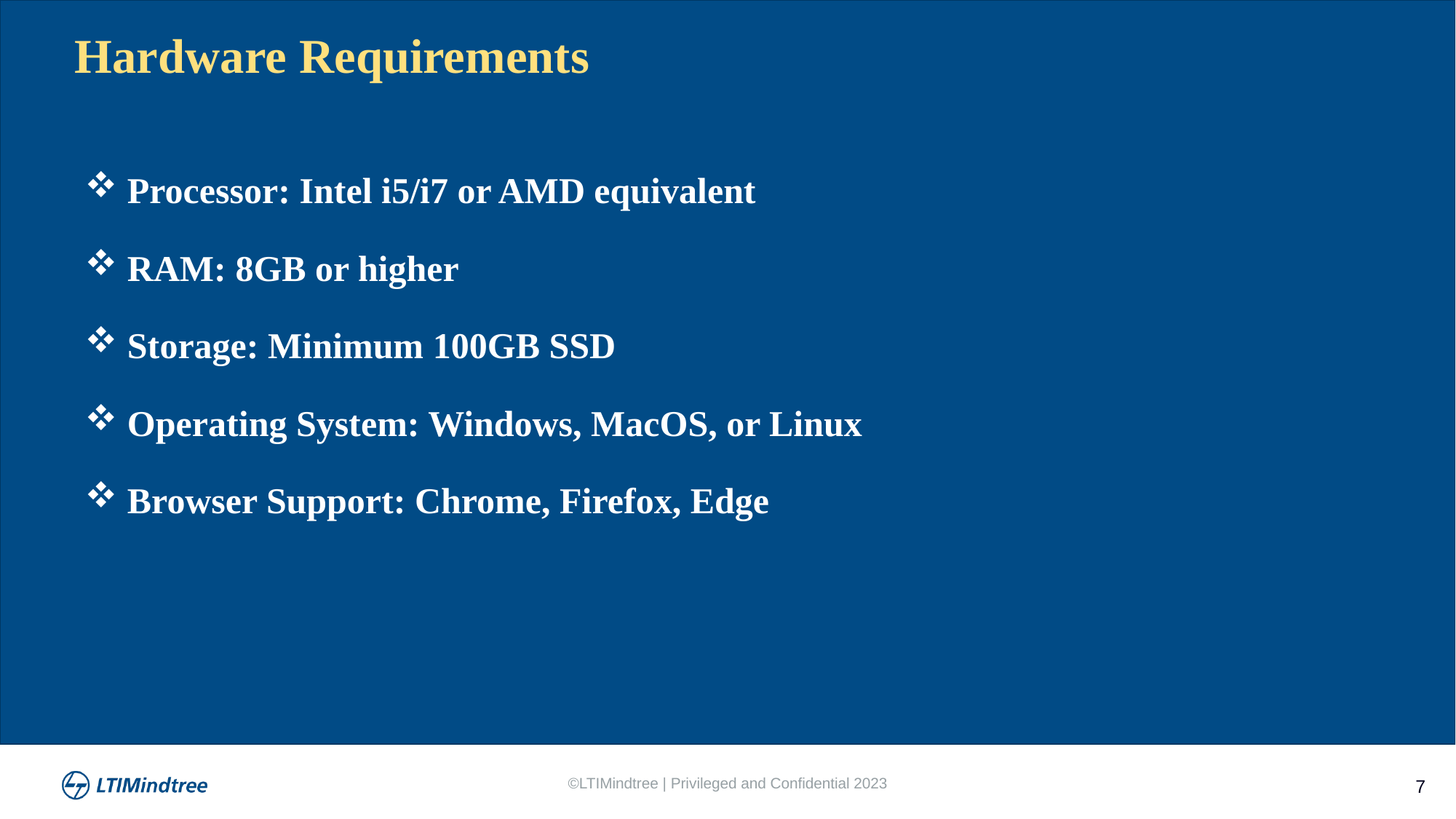

Hardware Requirements
 Processor: Intel i5/i7 or AMD equivalent
 RAM: 8GB or higher
 Storage: Minimum 100GB SSD
 Operating System: Windows, MacOS, or Linux
 Browser Support: Chrome, Firefox, Edge